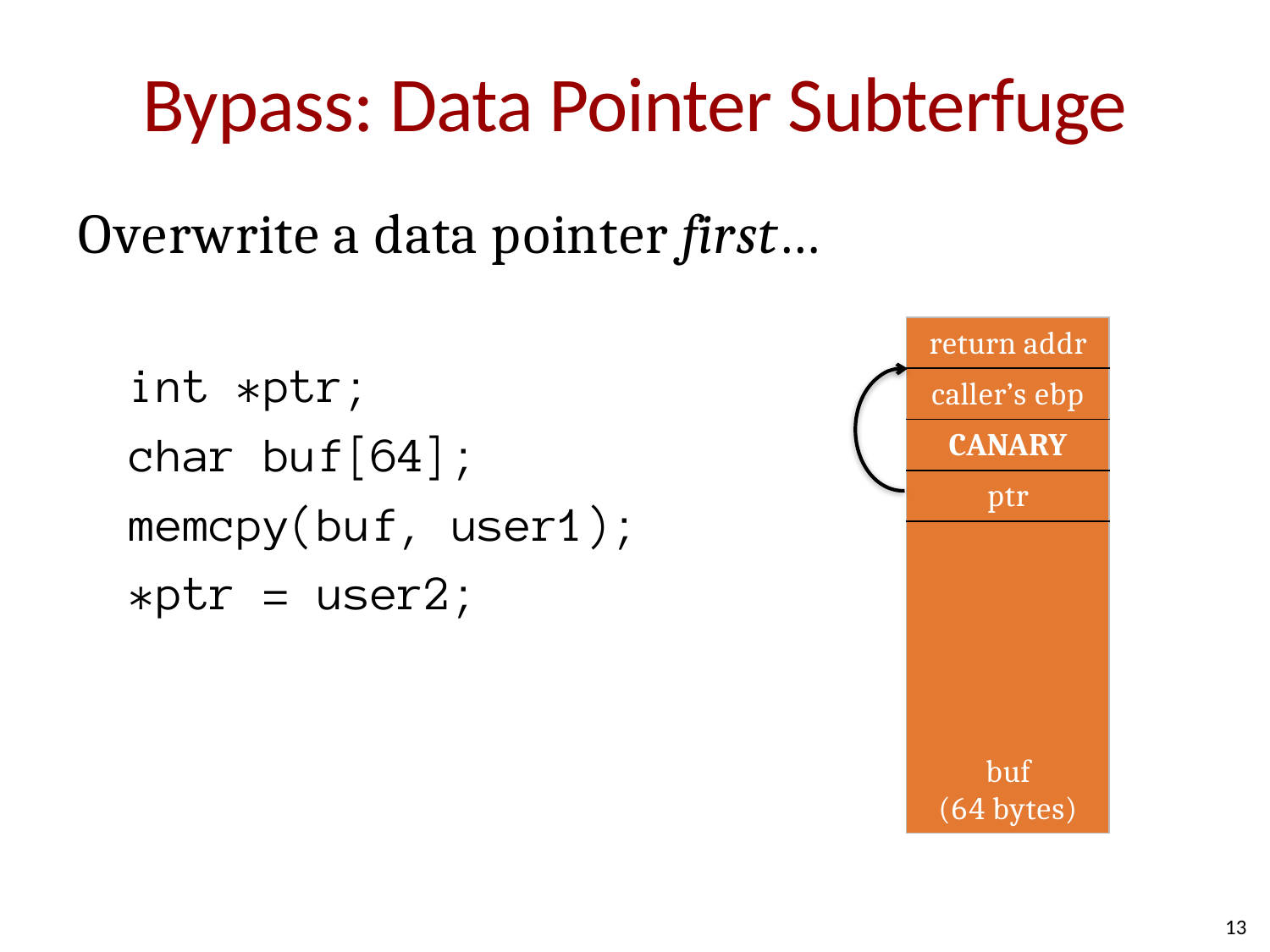

# Bypass: Data Pointer Subterfuge
Overwrite a data pointer first…

  int *ptr;
  char buf[64];
  memcpy(buf, user1);
  *ptr = user2;
| return addr |
| --- |
| caller’s ebp |
| CANARY |
| ptr |
| buf (64 bytes) |

13